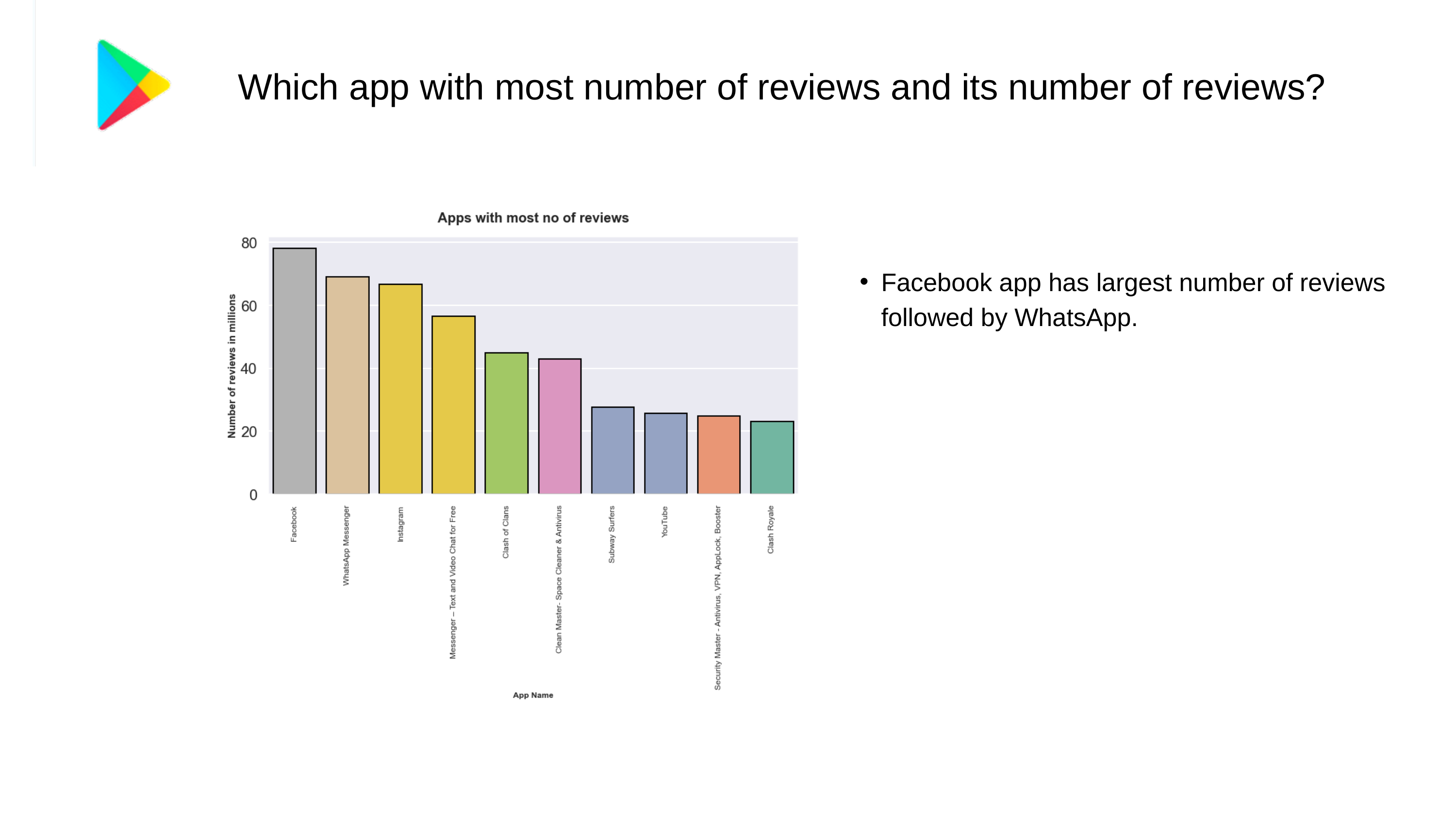

Which app with most number of reviews and its number of reviews?

Facebook app has largest number of reviews followed by WhatsApp.